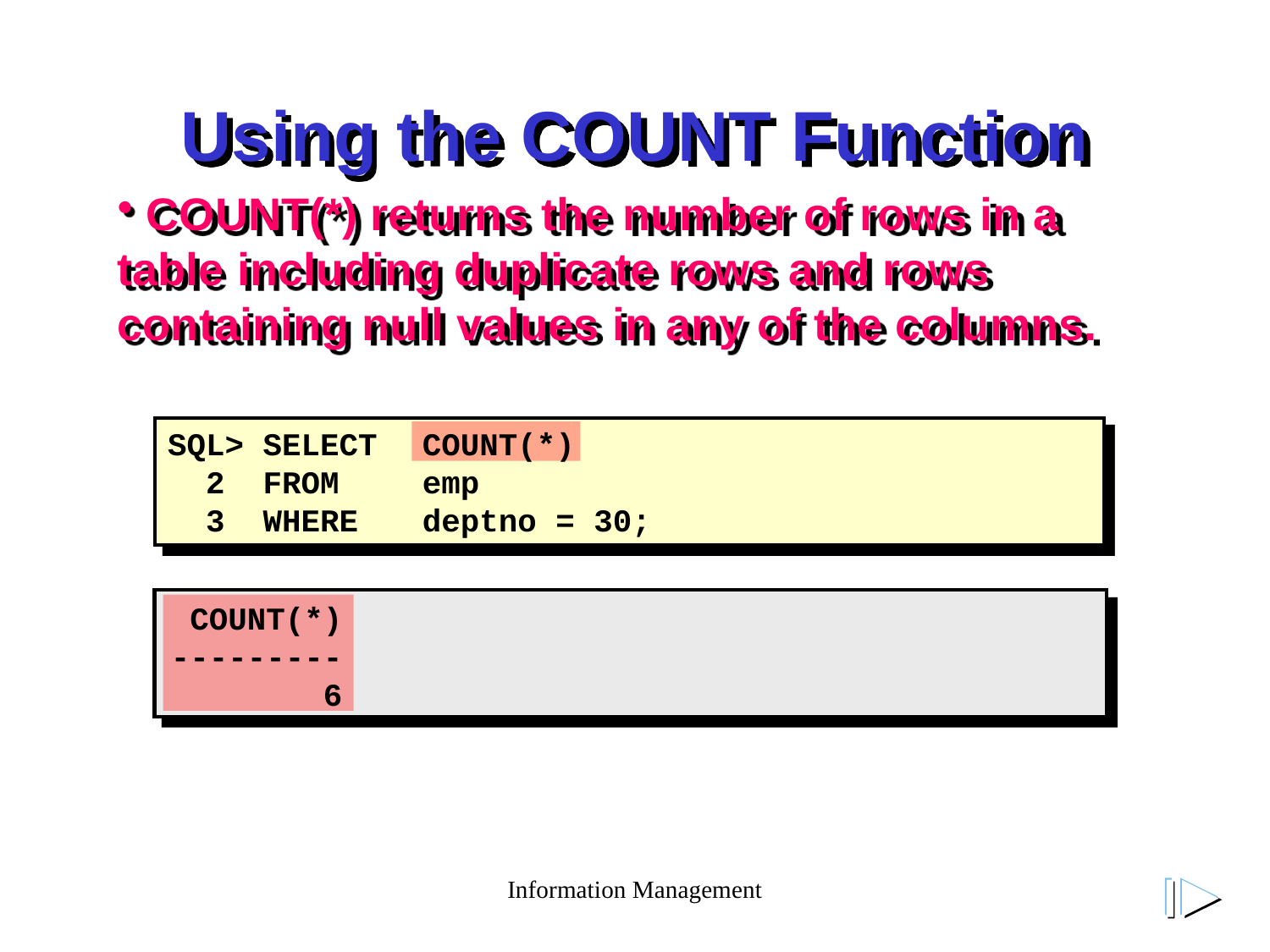

# Using the COUNT Function
 COUNT(*) returns the number of rows in a table including duplicate rows and rows containing null values in any of the columns.

SQL> SELECT	COUNT(*)
  2  FROM	emp
  3  WHERE	deptno = 30;

 COUNT(*)
---------
        6
Information Management